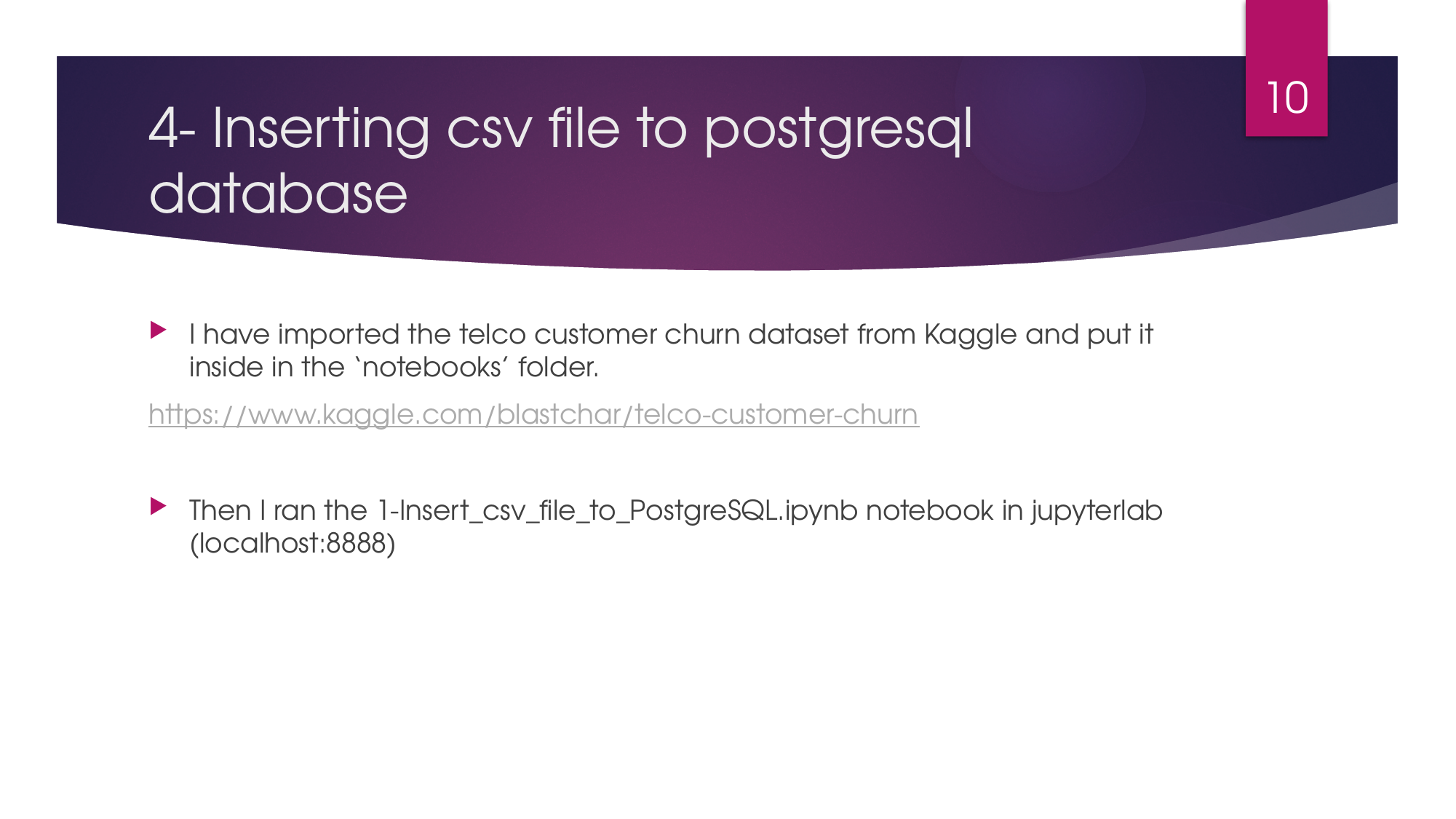

10
# 4- Inserting csv file to postgresql database
I have imported the telco customer churn dataset from Kaggle and put it inside in the ‘notebooks’ folder.
https://www.kaggle.com/blastchar/telco-customer-churn

Then I ran the 1-Insert_csv_file_to_PostgreSQL.ipynb notebook in jupyterlab (localhost:8888)